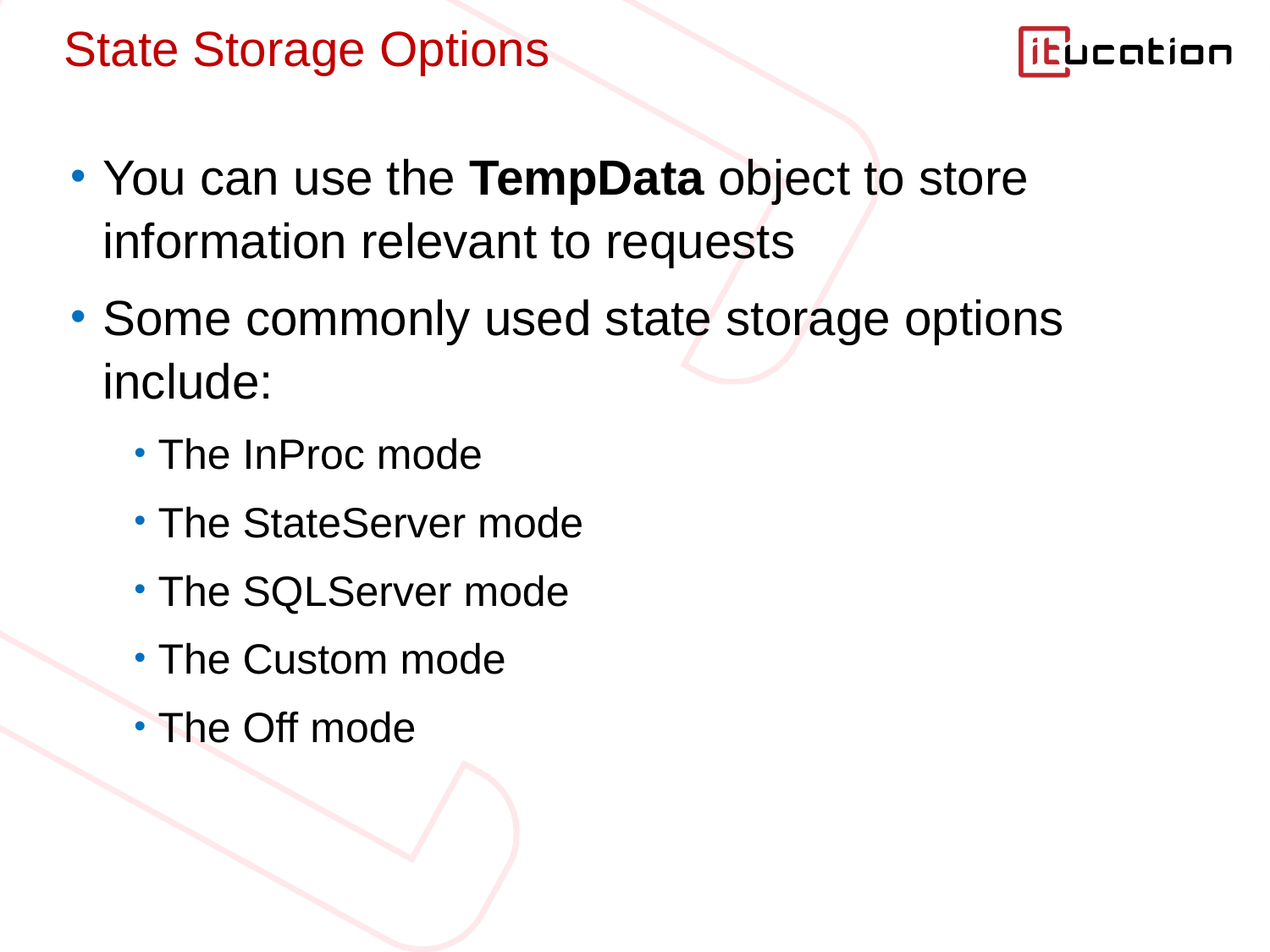

# State Storage Options
You can use the TempData object to store information relevant to requests
Some commonly used state storage options include:
The InProc mode
The StateServer mode
The SQLServer mode
The Custom mode
The Off mode